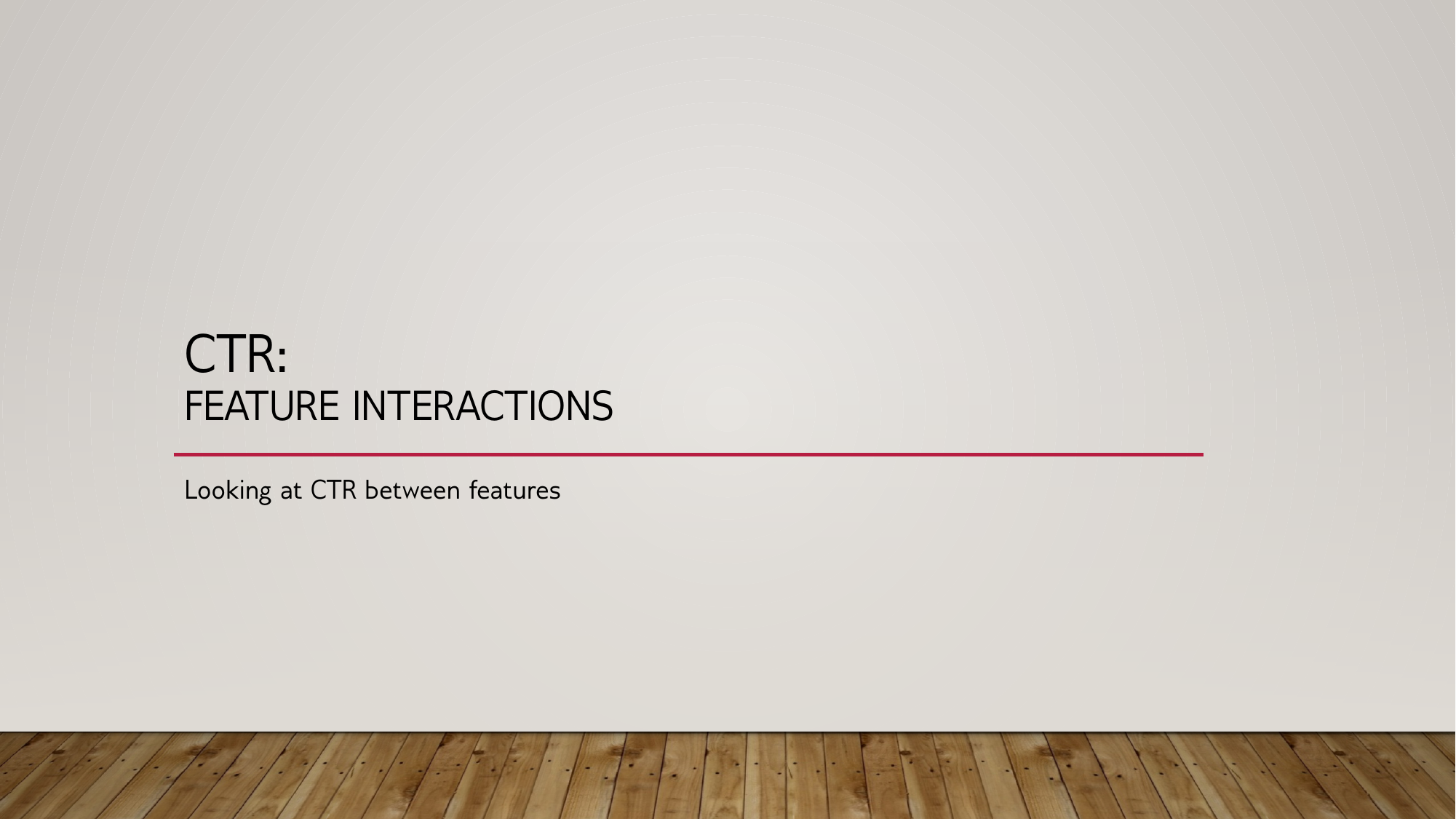

# CTR: Feature Interactions
Looking at CTR between features